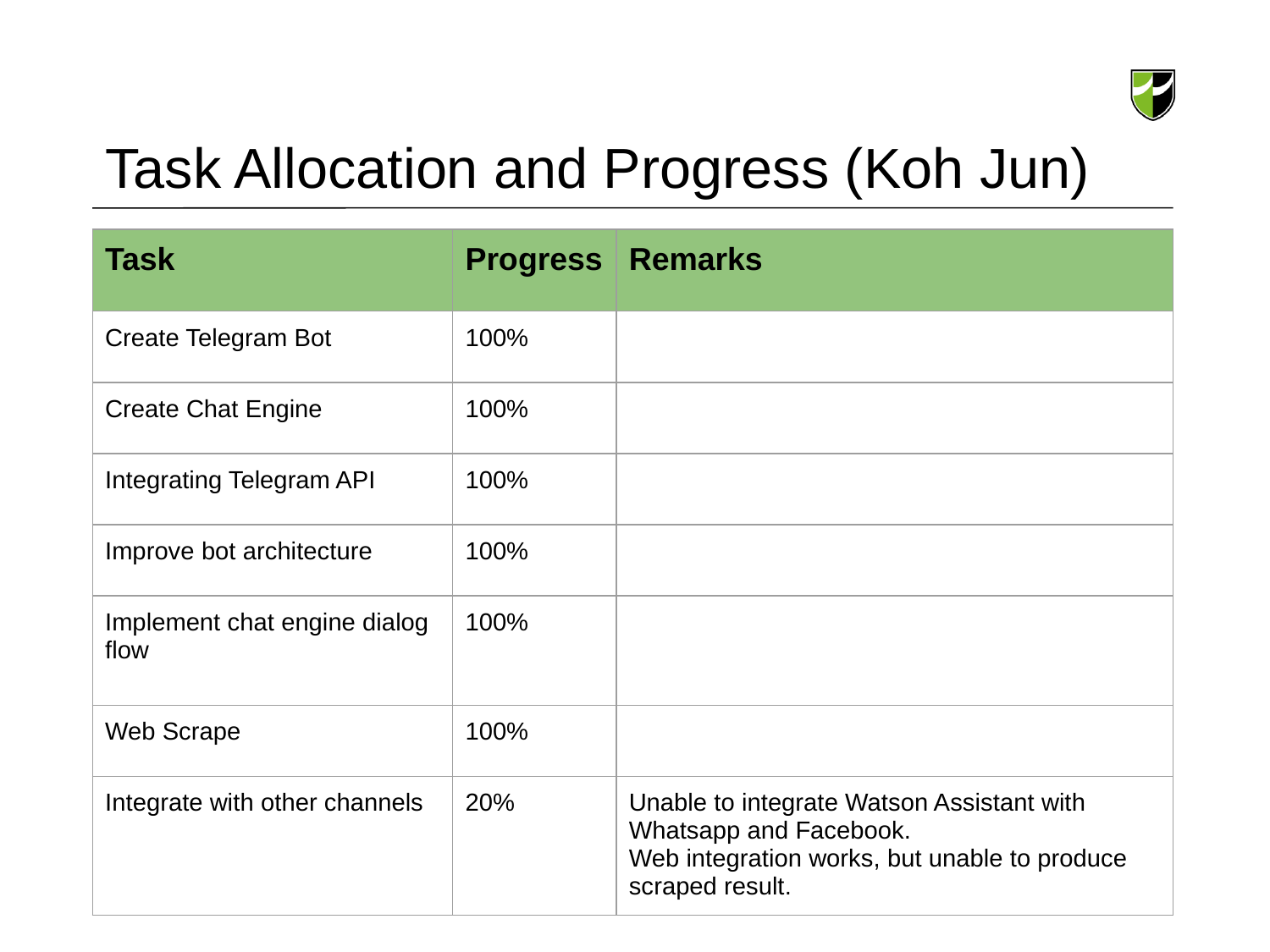

# Task Allocation and Progress (Koh Jun)
| Task | Progress | Remarks |
| --- | --- | --- |
| Create Telegram Bot | 100% |  |
| Create Chat Engine | 100% |  |
| Integrating Telegram API | 100% |  |
| Improve bot architecture | 100% |  |
| Implement chat engine dialog flow | 100% |  |
| Web Scrape | 100% |  |
| Integrate with other channels | 20% | Unable to integrate Watson Assistant with Whatsapp and Facebook. Web integration works, but unable to produce scraped result. |